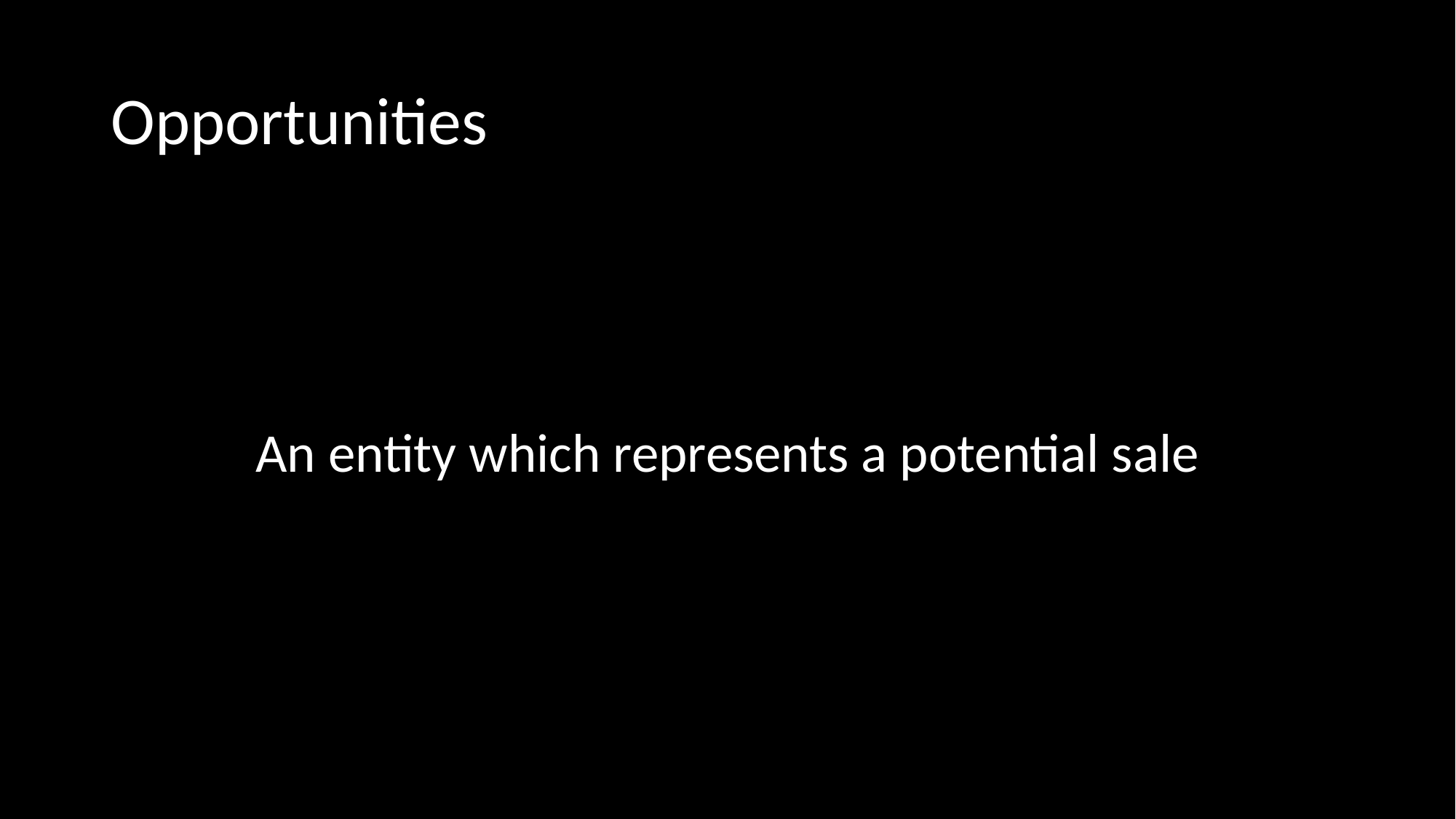

# Opportunities

An entity which represents a potential sale